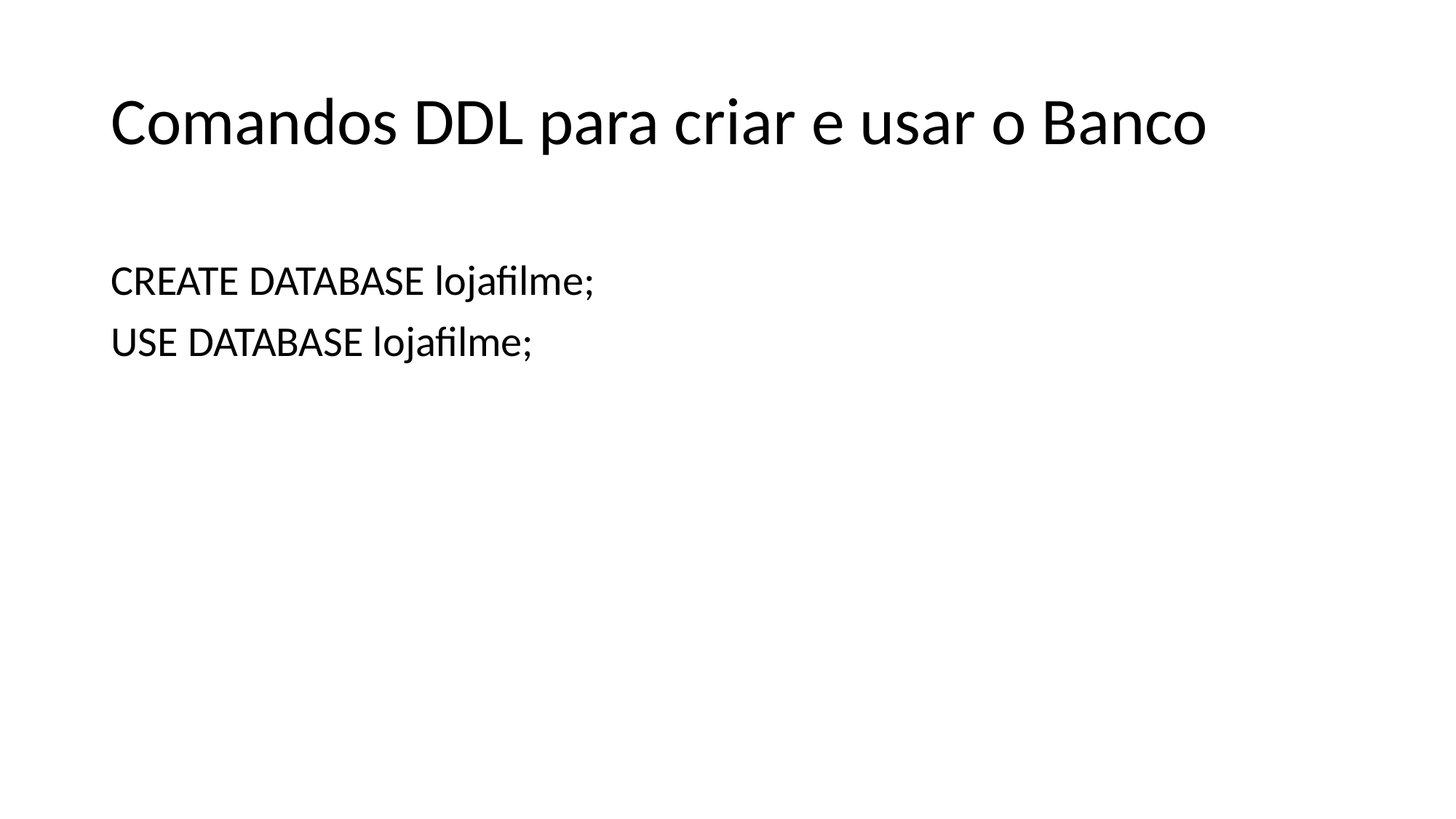

# Comandos DDL para criar e usar o Banco

CREATE DATABASE lojafilme;
USE DATABASE lojafilme;